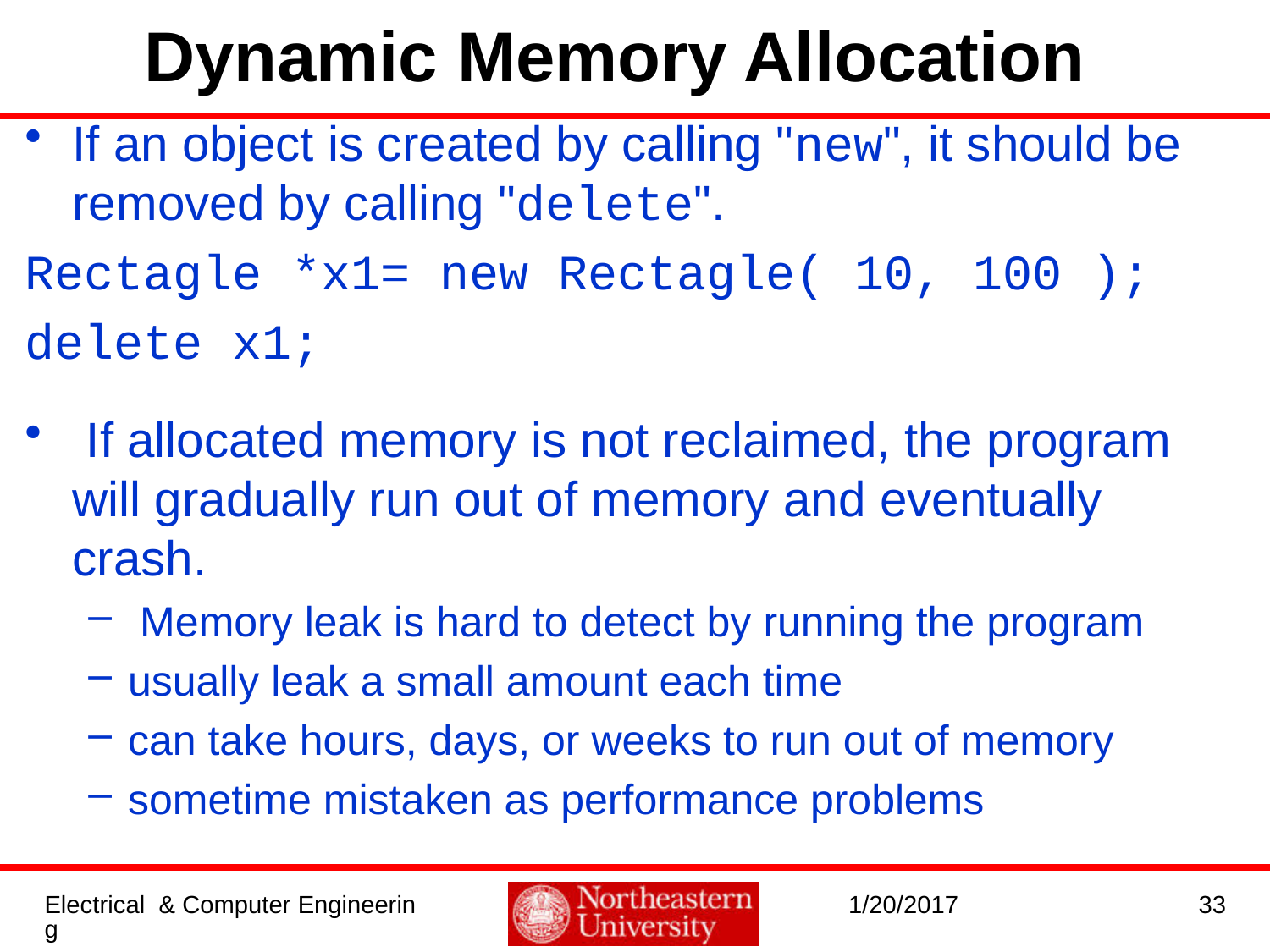

# Dynamic Memory Allocation
If an object is created by calling "new", it should be removed by calling "delete".
Rectagle *x1= new Rectagle( 10, 100 );
delete x1;

 If allocated memory is not reclaimed, the program will gradually run out of memory and eventually crash.
 Memory leak is hard to detect by running the program
usually leak a small amount each time
can take hours, days, or weeks to run out of memory
sometime mistaken as performance problems
Electrical  & Computer Engineering
1/20/2017
33